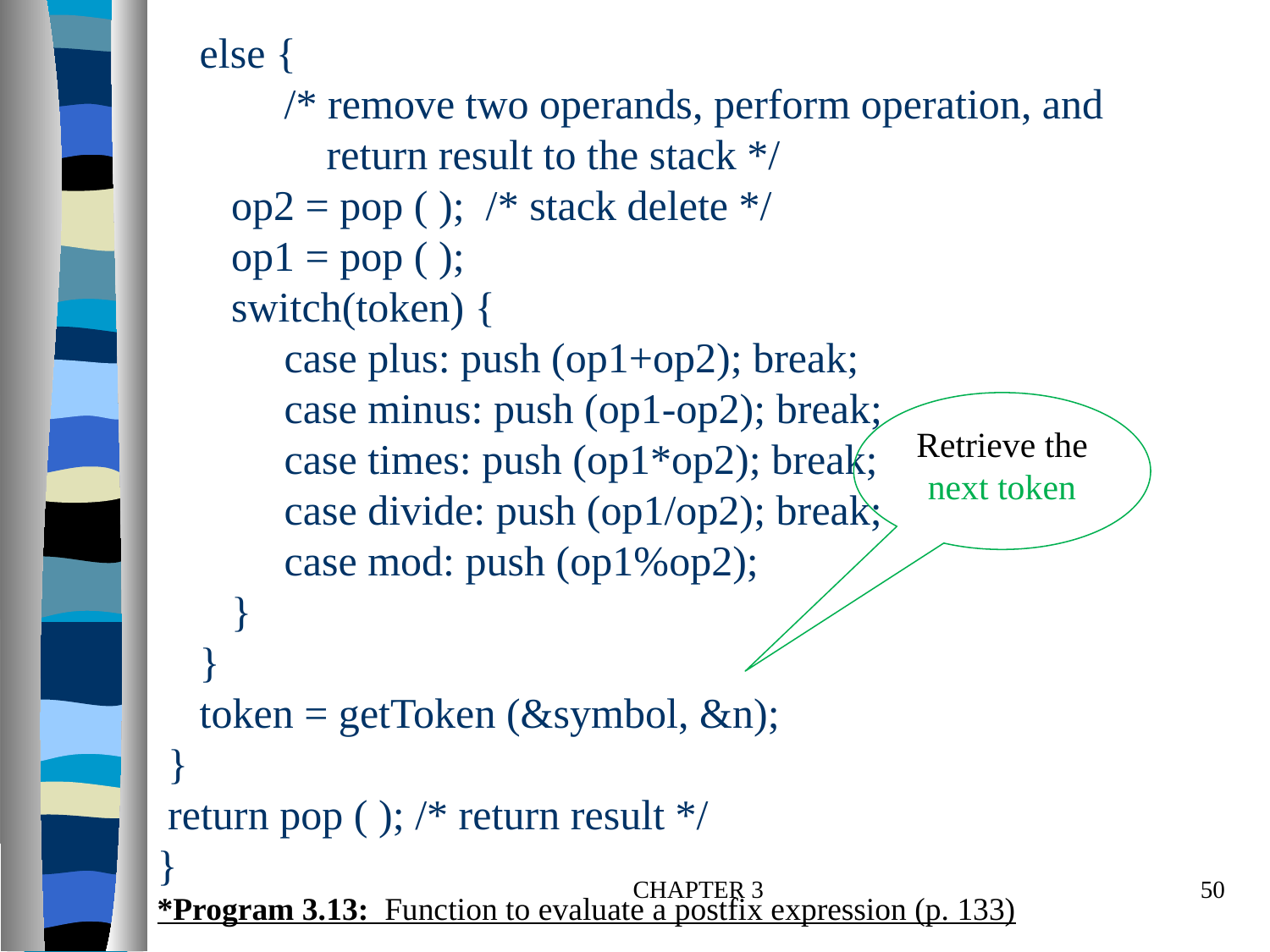

# else { /* remove two operands, perform operation, and return result to the stack */ op2 = pop ( );  /* stack delete */ op1 = pop ( ); switch(token) { case plus: push (op1+op2); break; case minus: push (op1-op2); break; case times: push (op1*op2); break; case divide: push (op1/op2); break; case mod: push (op1%op2); } } token = getToken (&symbol, &n); } return pop ( ); /* return result */ } *Program 3.13:  Function to evaluate a postfix expression (p. 133)
Retrieve the next token
CHAPTER 3
50